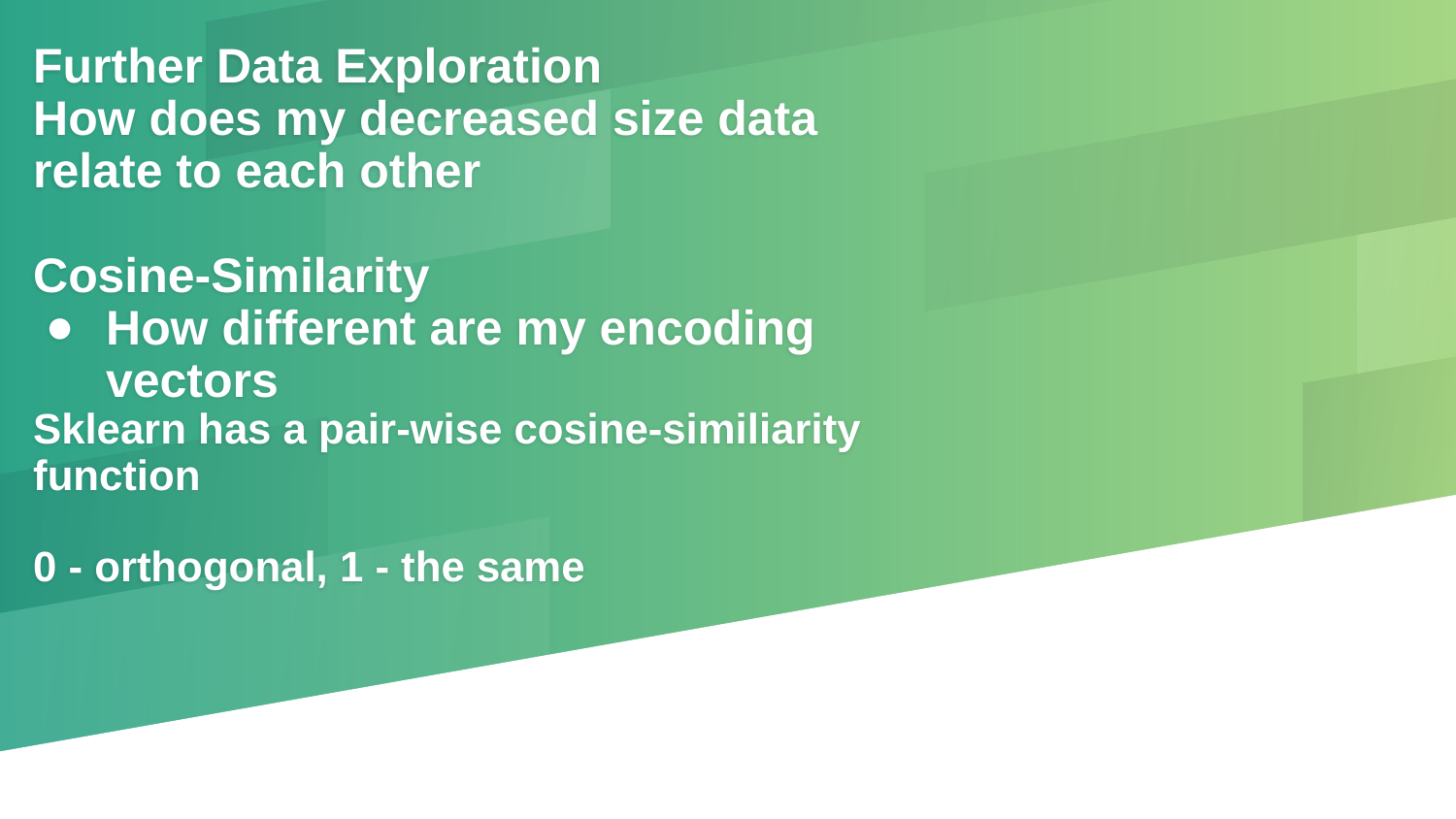

# Further Data Exploration
How does my decreased size data relate to each other

Cosine-Similarity
How different are my encoding vectors
Sklearn has a pair-wise cosine-similiarity function

0 - orthogonal, 1 - the same